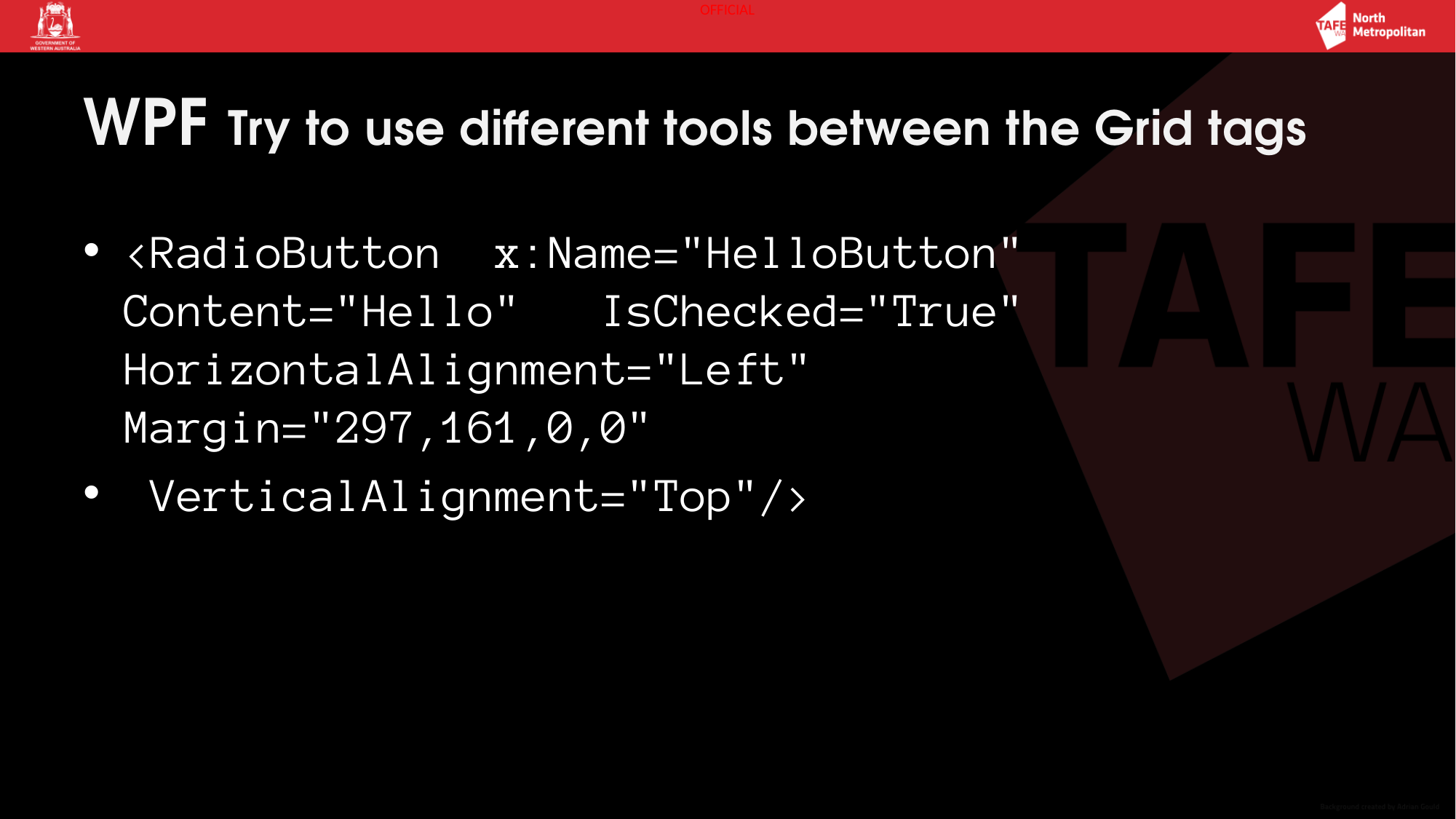

# WPF Try to use different tools between the Grid tags
<RadioButton  x:Name="HelloButton"   Content="Hello"   IsChecked="True"  HorizontalAlignment="Left"  Margin="297,161,0,0"
 VerticalAlignment="Top"/>